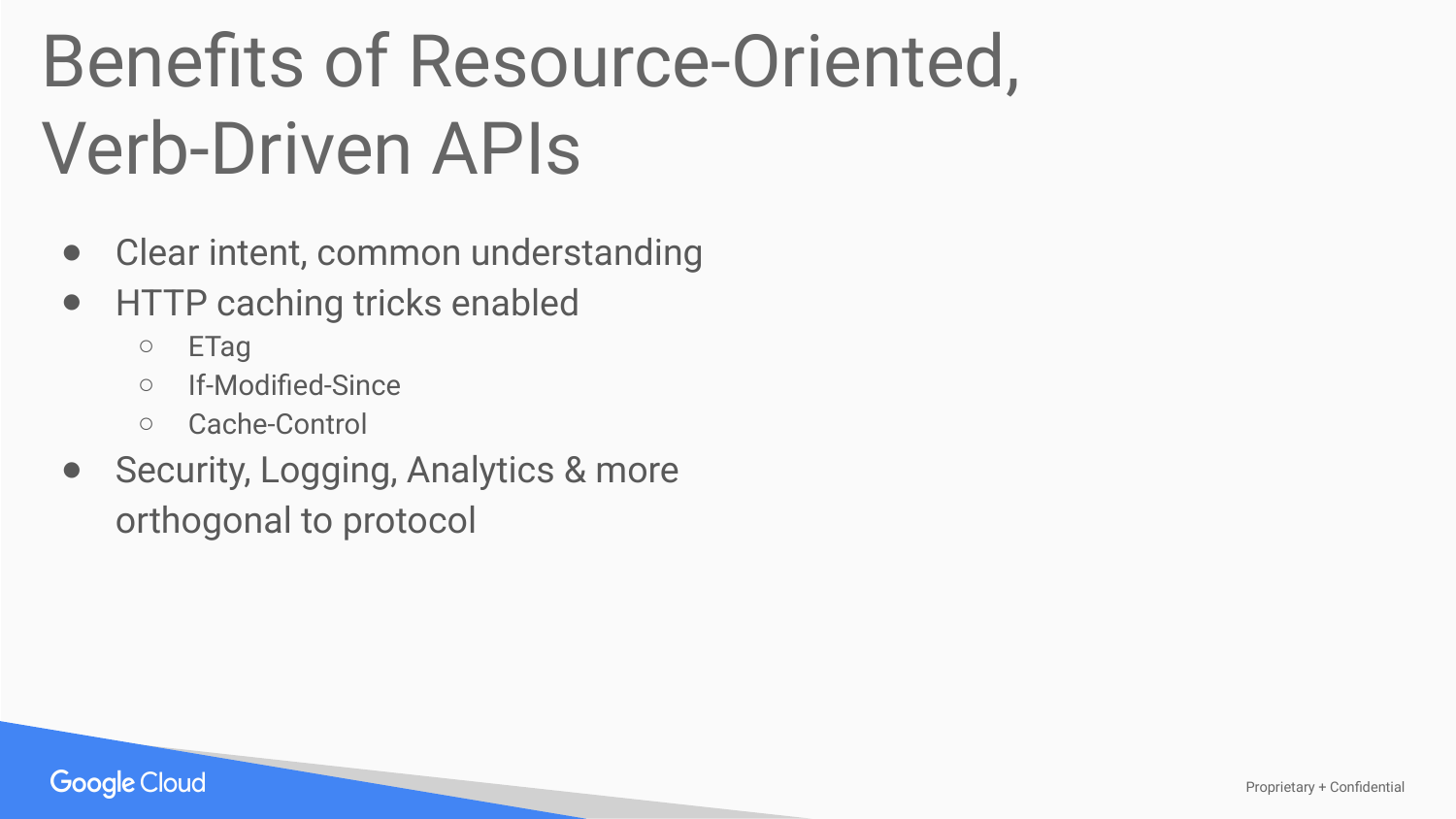

Benefits of Resource-Oriented,
Verb-Driven APIs
Clear intent, common understanding
HTTP caching tricks enabled
ETag
If-Modified-Since
Cache-Control
Security, Logging, Analytics & more orthogonal to protocol